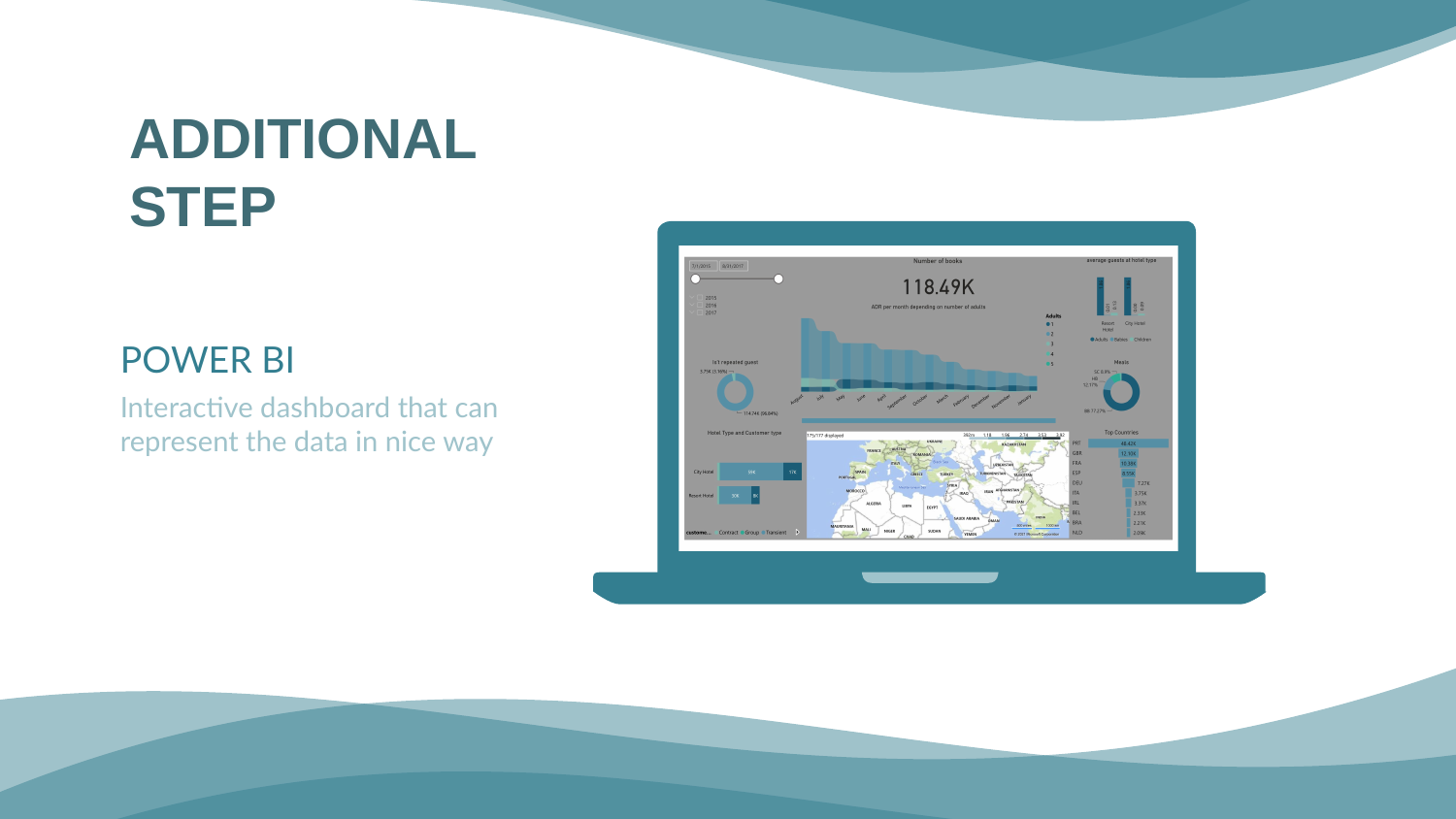

# ADDITIONAL STEP

POWER BI
Interactive dashboard that can represent the data in nice way